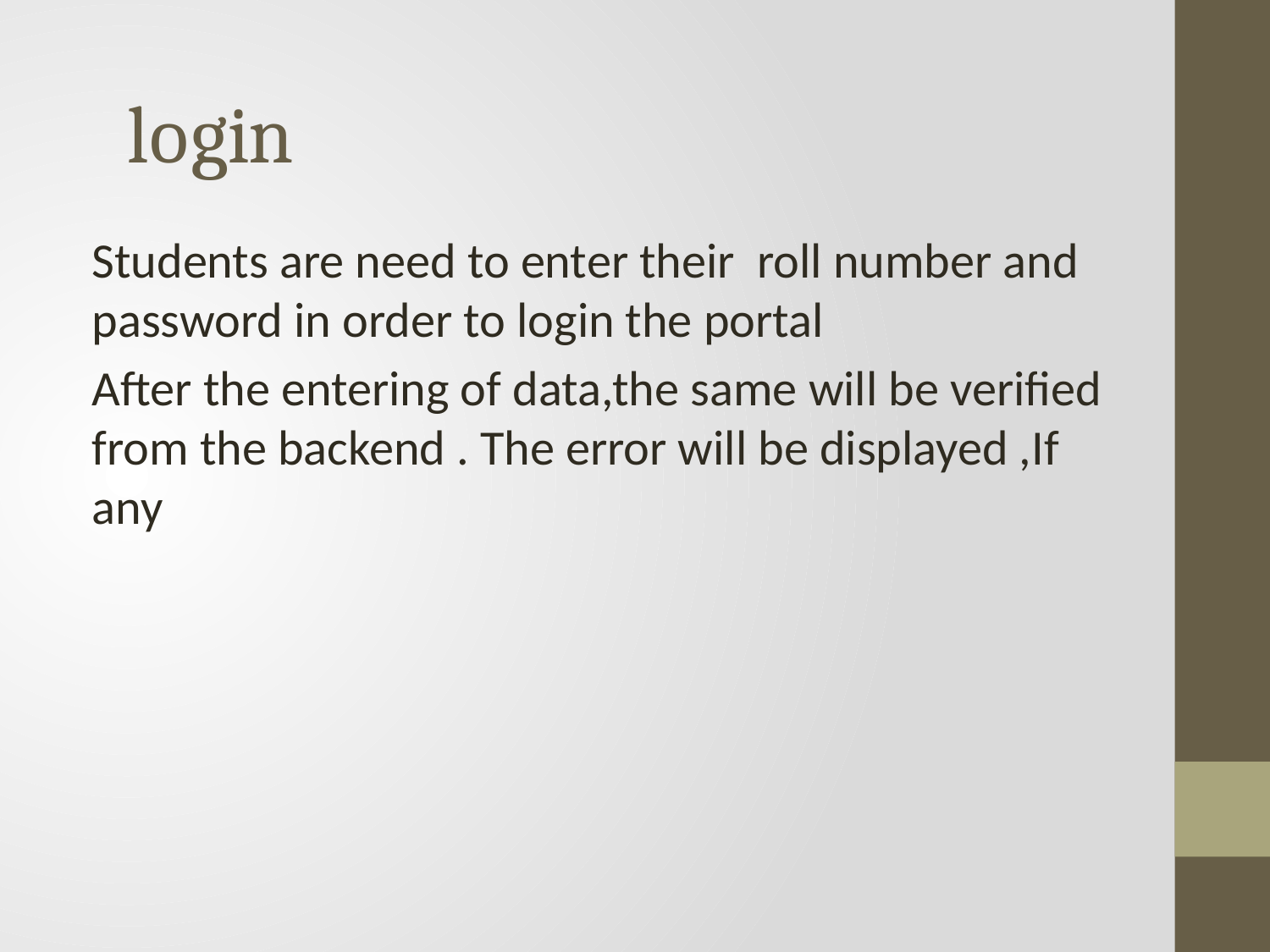

# login
Students are need to enter their  roll number and password in order to login the portal
After the entering of data,the same will be verified from the backend . The error will be displayed ,If any